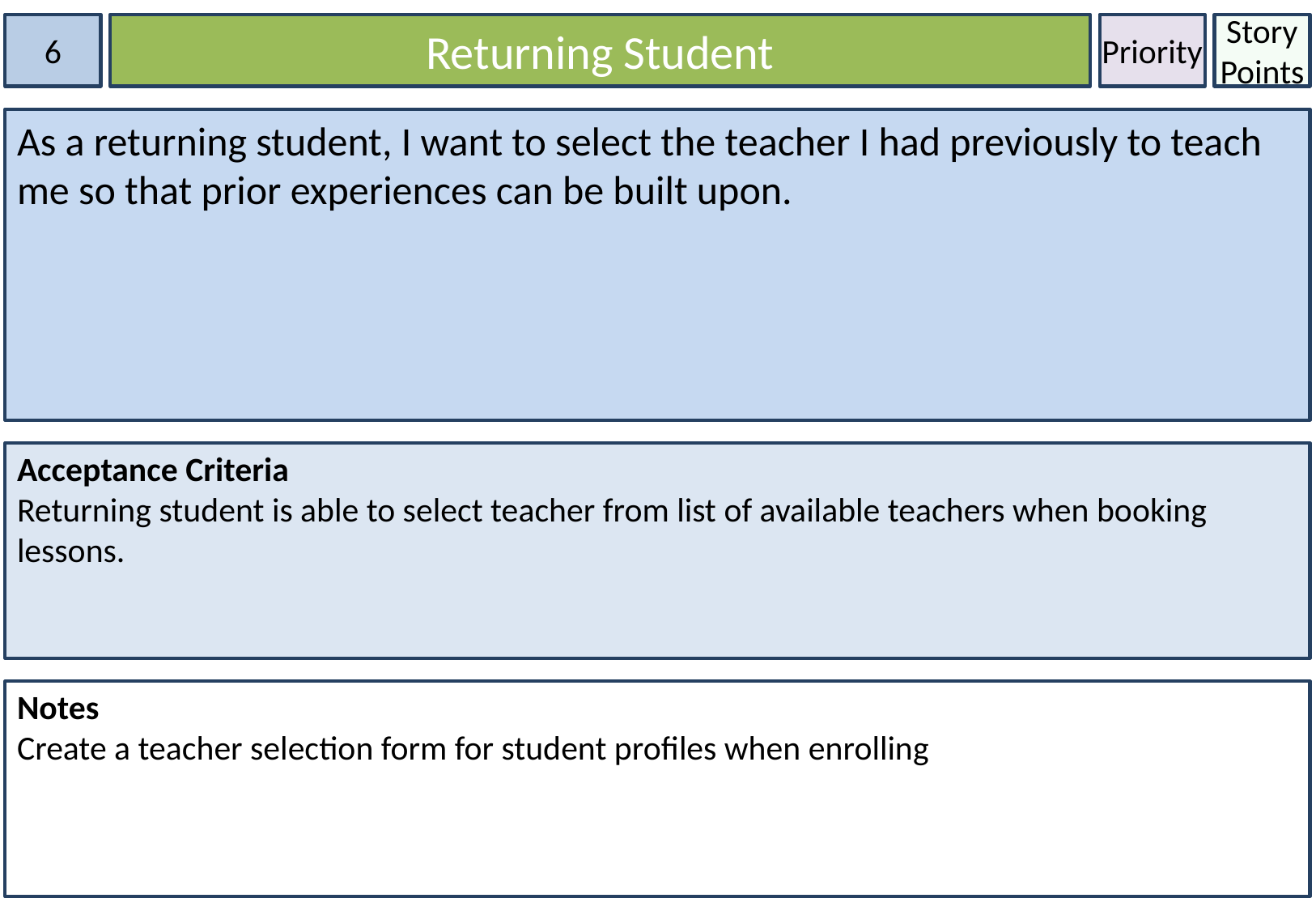

6
Returning Student
Priority
Story Points
As a returning student, I want to select the teacher I had previously to teach me so that prior experiences can be built upon.
Acceptance Criteria
Returning student is able to select teacher from list of available teachers when booking lessons.
Notes
Create a teacher selection form for student profiles when enrolling